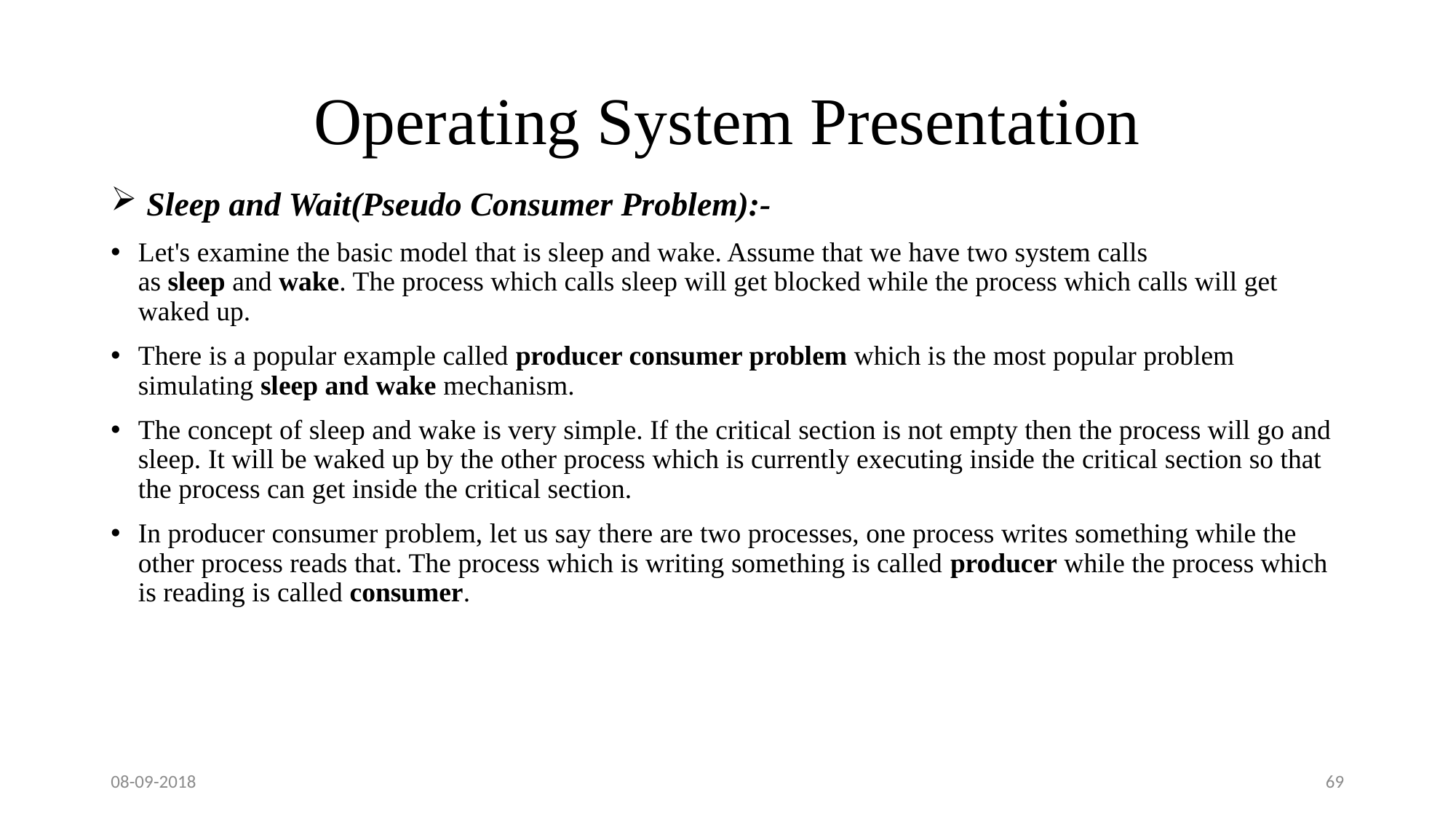

# Operating System Presentation
 Sleep and Wait(Pseudo Consumer Problem):-
Let's examine the basic model that is sleep and wake. Assume that we have two system calls as sleep and wake. The process which calls sleep will get blocked while the process which calls will get waked up.
There is a popular example called producer consumer problem which is the most popular problem simulating sleep and wake mechanism.
The concept of sleep and wake is very simple. If the critical section is not empty then the process will go and sleep. It will be waked up by the other process which is currently executing inside the critical section so that the process can get inside the critical section.
In producer consumer problem, let us say there are two processes, one process writes something while the other process reads that. The process which is writing something is called producer while the process which is reading is called consumer.
08-09-2018
69